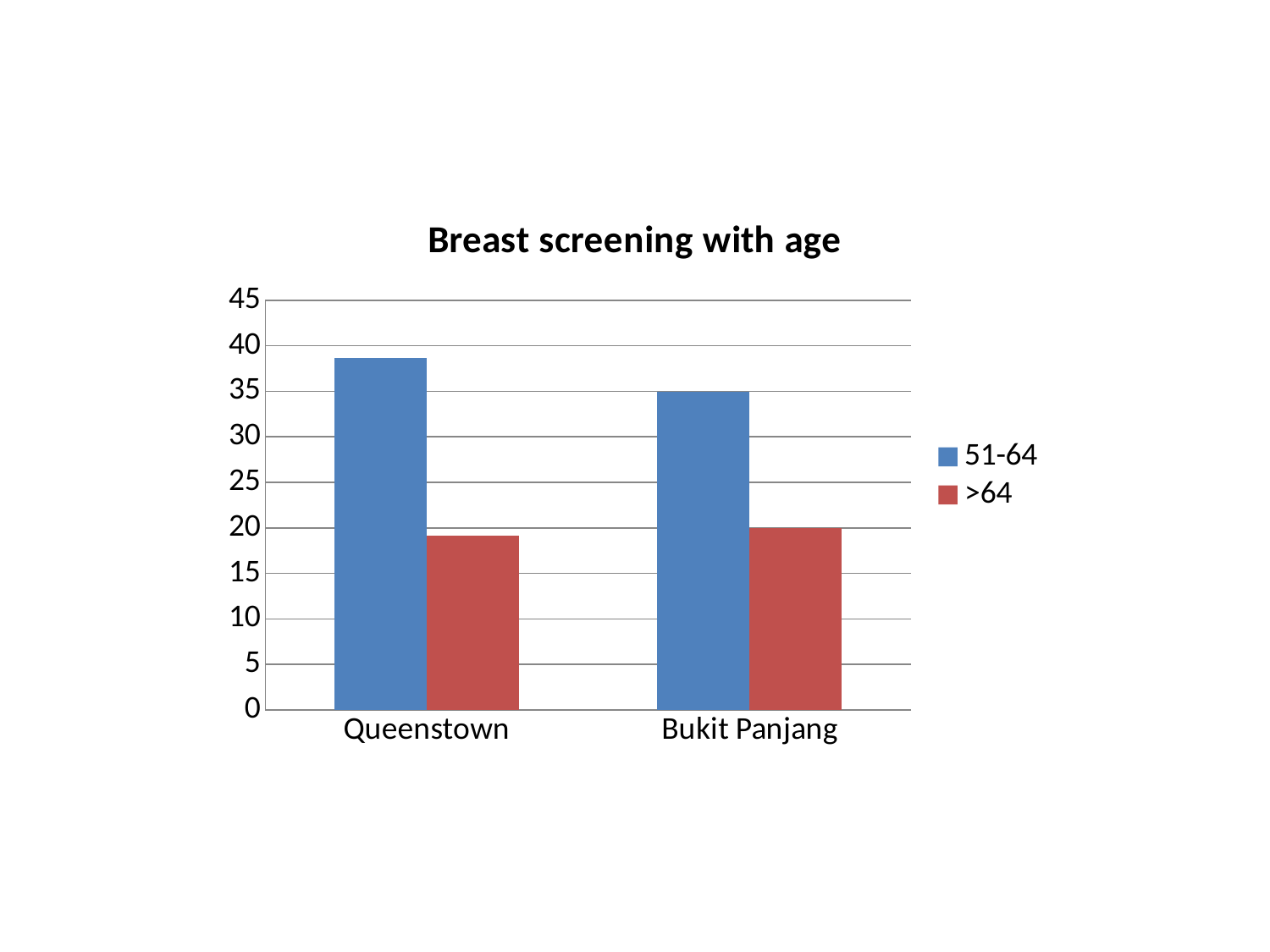

### Chart: Breast screening with age

| Category | 51-64 | >64 |
|---|---|---|
| Queenstown | 38.69 | 19.13 |
| Bukit Panjang | 34.91 | 19.96 |